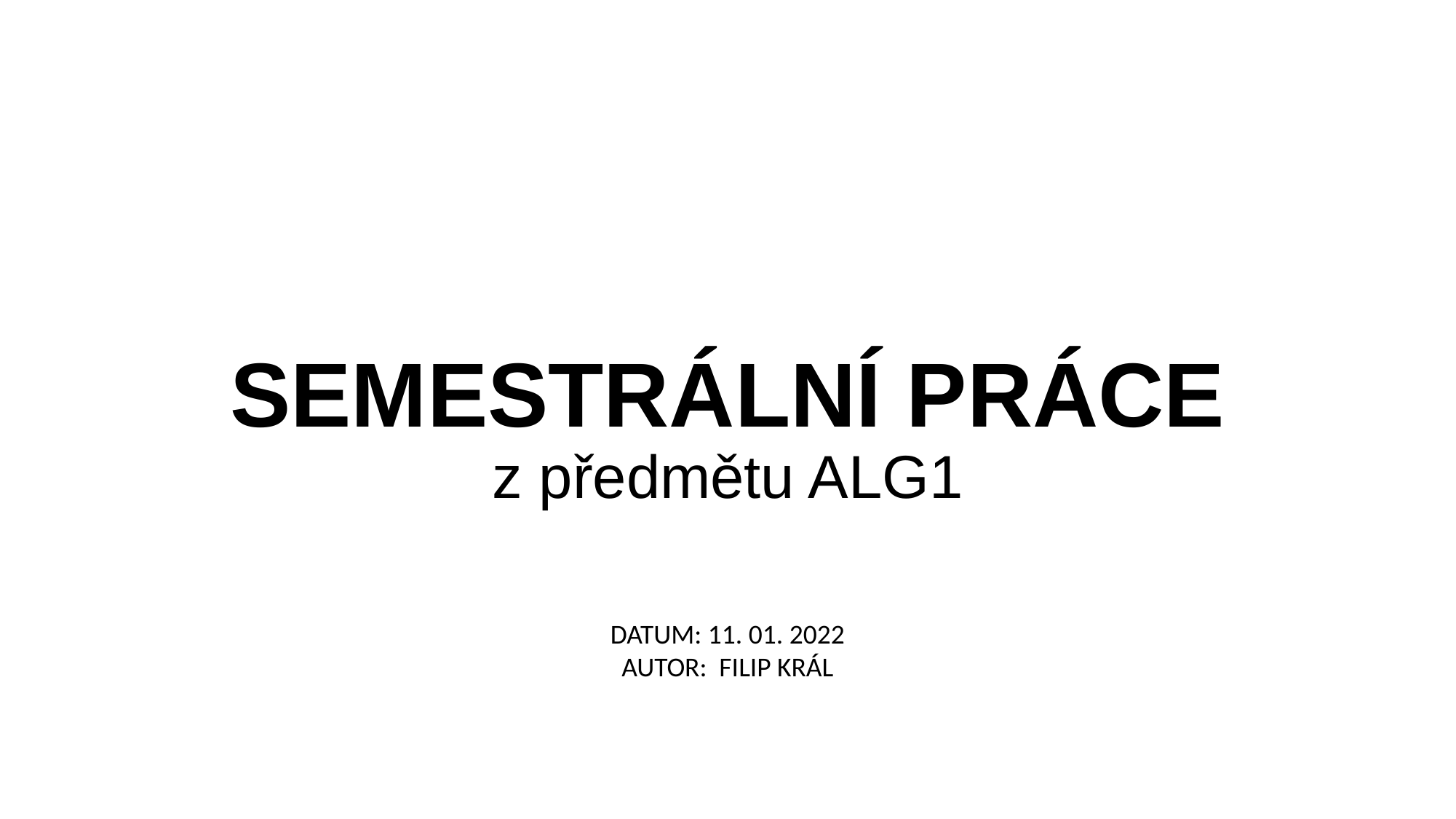

# SEMESTRÁLNÍ PRÁCE z předmětu ALG1
DATUM: 11. 01. 2022
AUTOR:  FILIP KRÁL